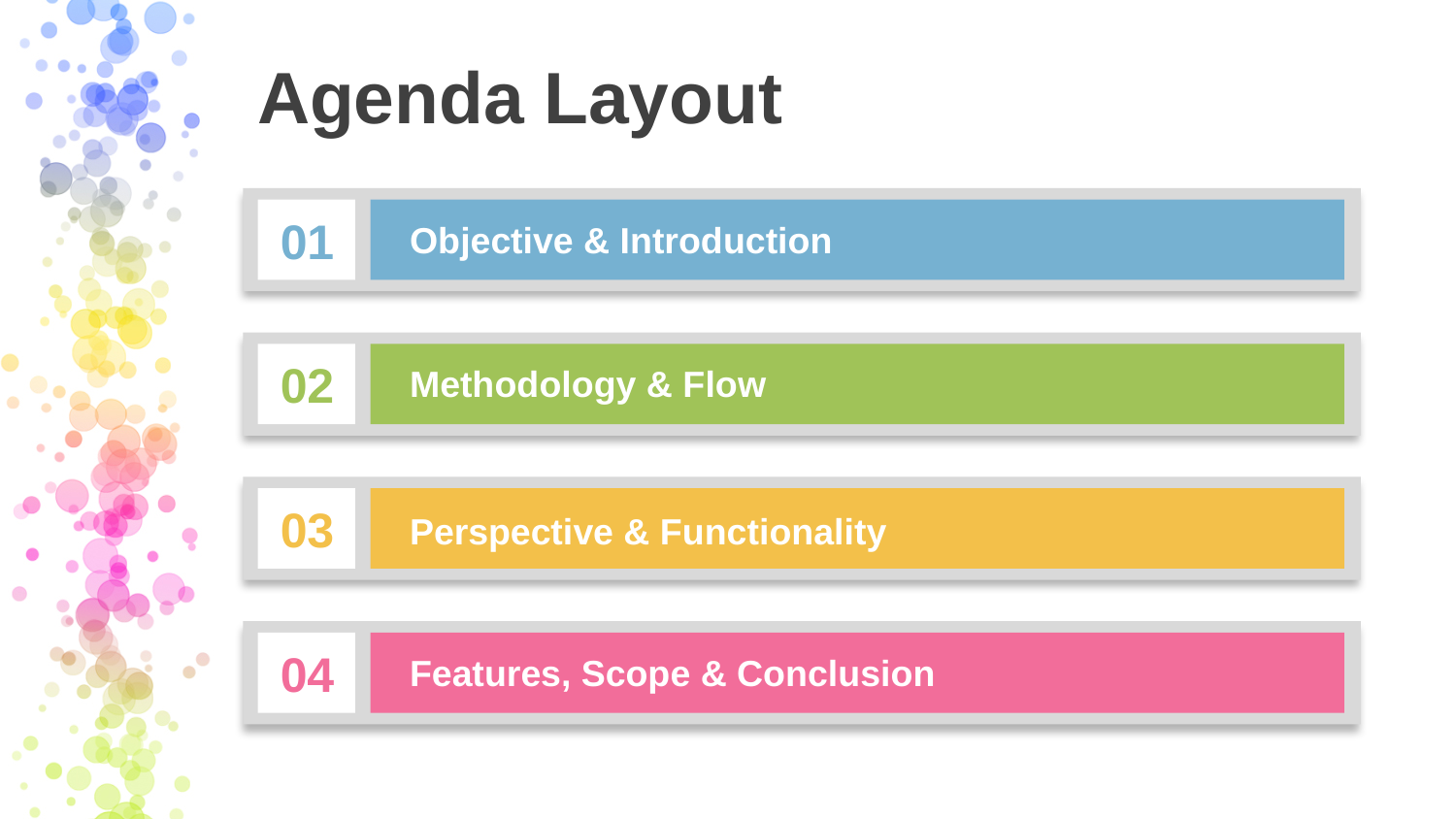

# Agenda Layout

01
Objective & Introduction

02
Methodology & Flow

03
Perspective & Functionality

04
Features, Scope & Conclusion